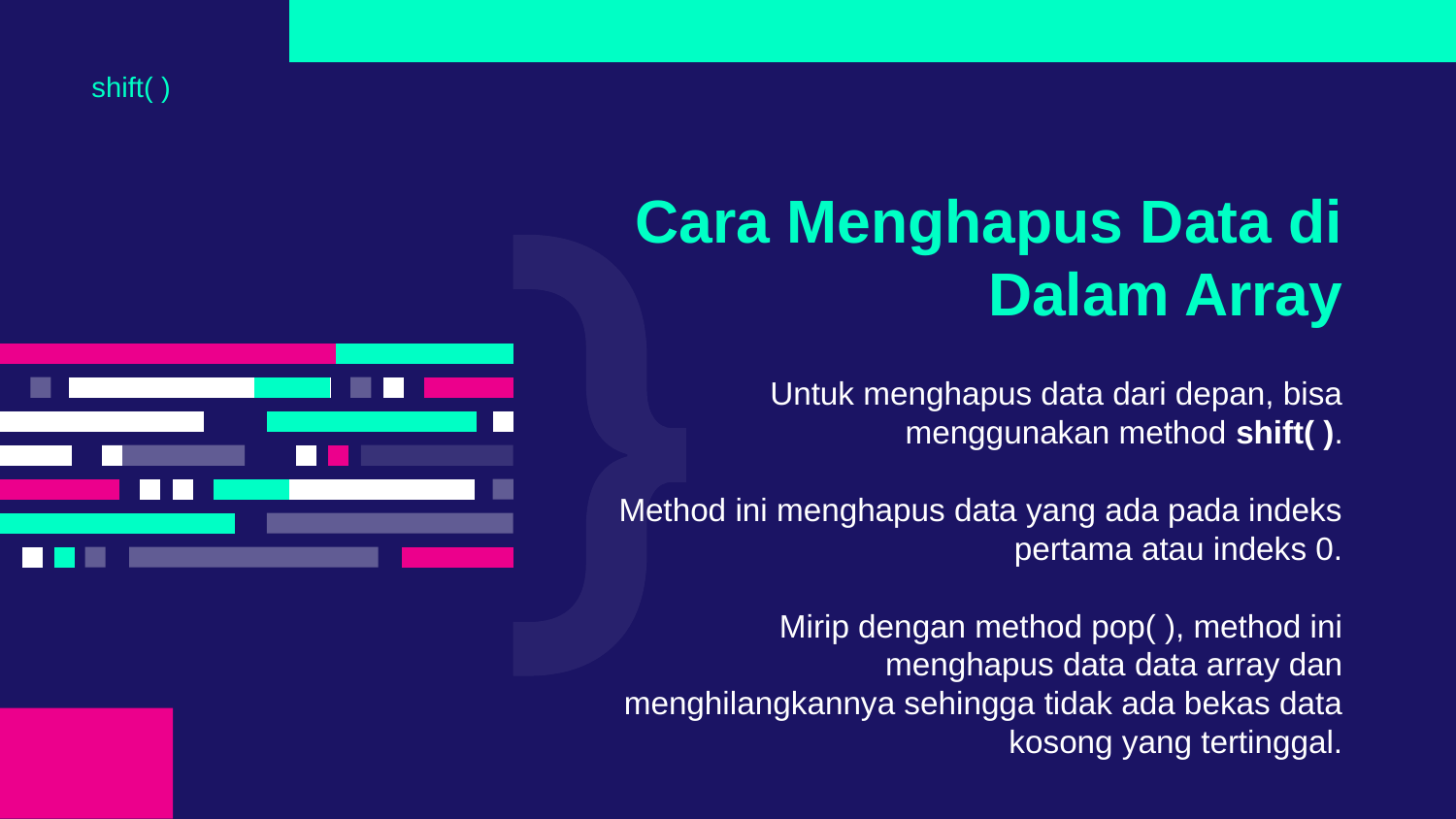

shift( )
# Cara Menghapus Data di Dalam Array
Untuk menghapus data dari depan, bisa menggunakan method shift( ).

Method ini menghapus data yang ada pada indeks pertama atau indeks 0.

Mirip dengan method pop( ), method ini menghapus data data array dan menghilangkannya sehingga tidak ada bekas data kosong yang tertinggal.